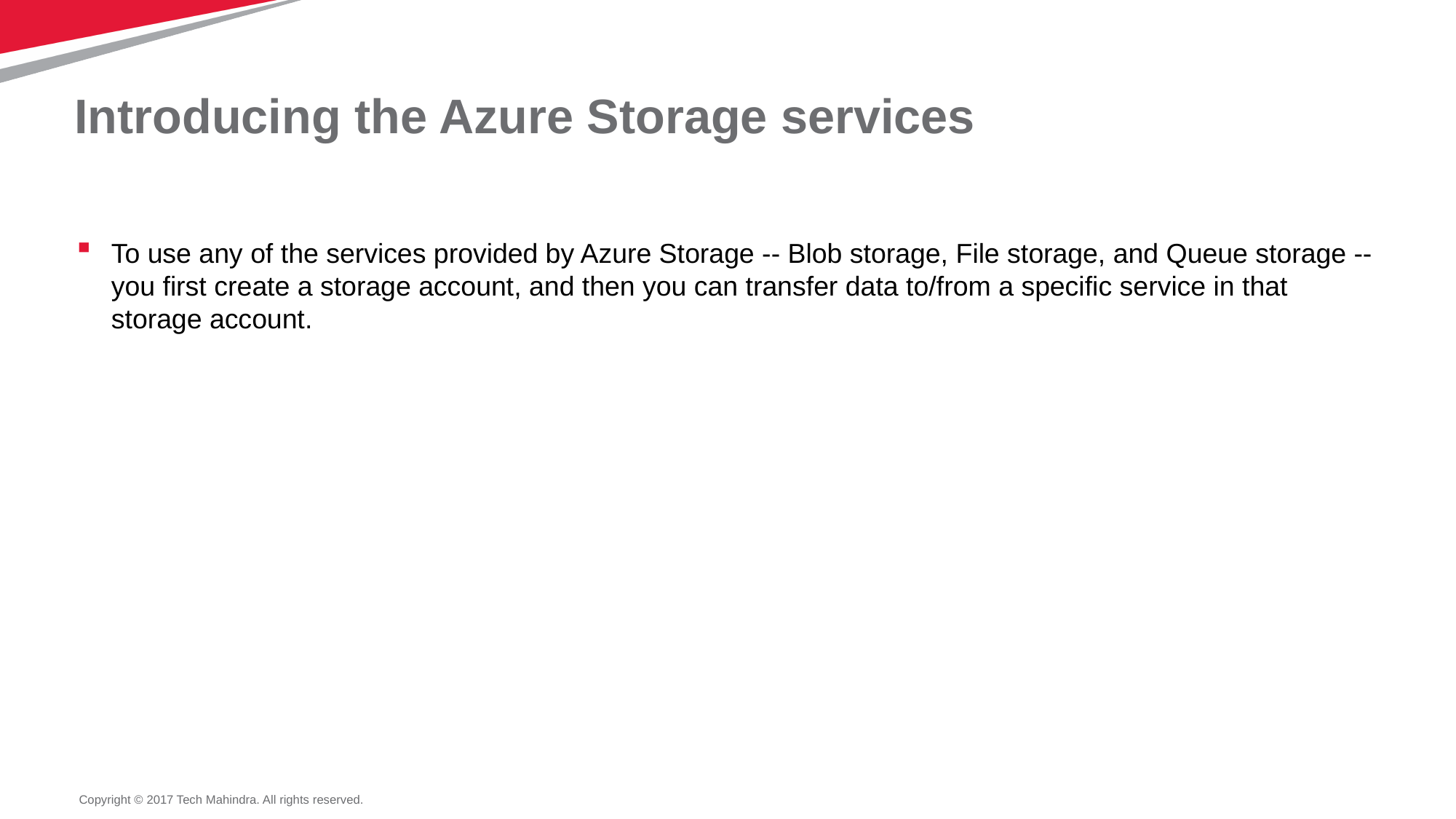

# Introducing the Azure Storage services
To use any of the services provided by Azure Storage -- Blob storage, File storage, and Queue storage -- you first create a storage account, and then you can transfer data to/from a specific service in that storage account.